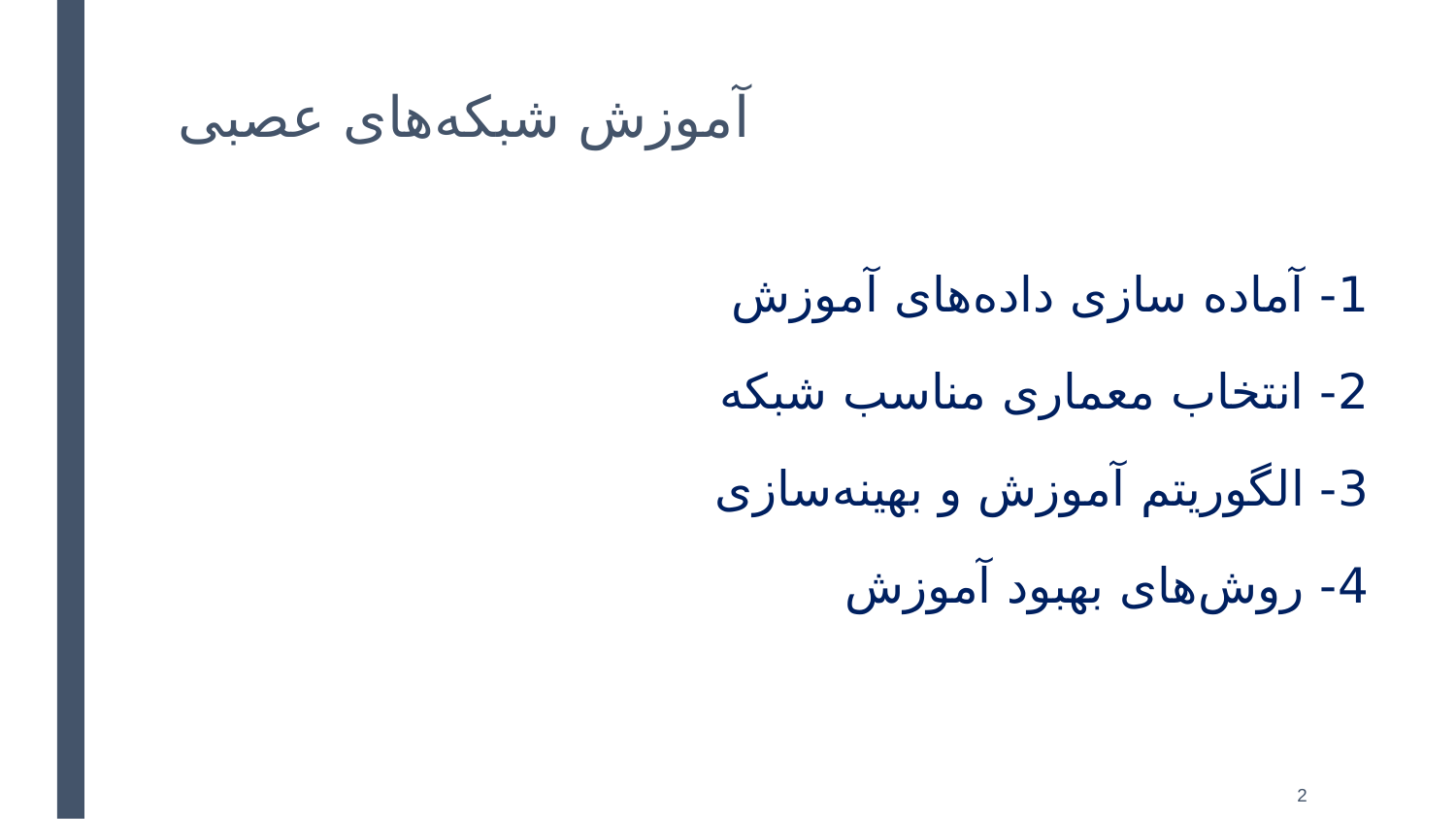

# آموزش شبکه‌های عصبی
1- آماده سازی داده‌های آموزش
2- انتخاب معماری مناسب شبکه
3- الگوریتم‌ آموزش و بهینه‌سازی
4- روش‌های بهبود آموزش
2